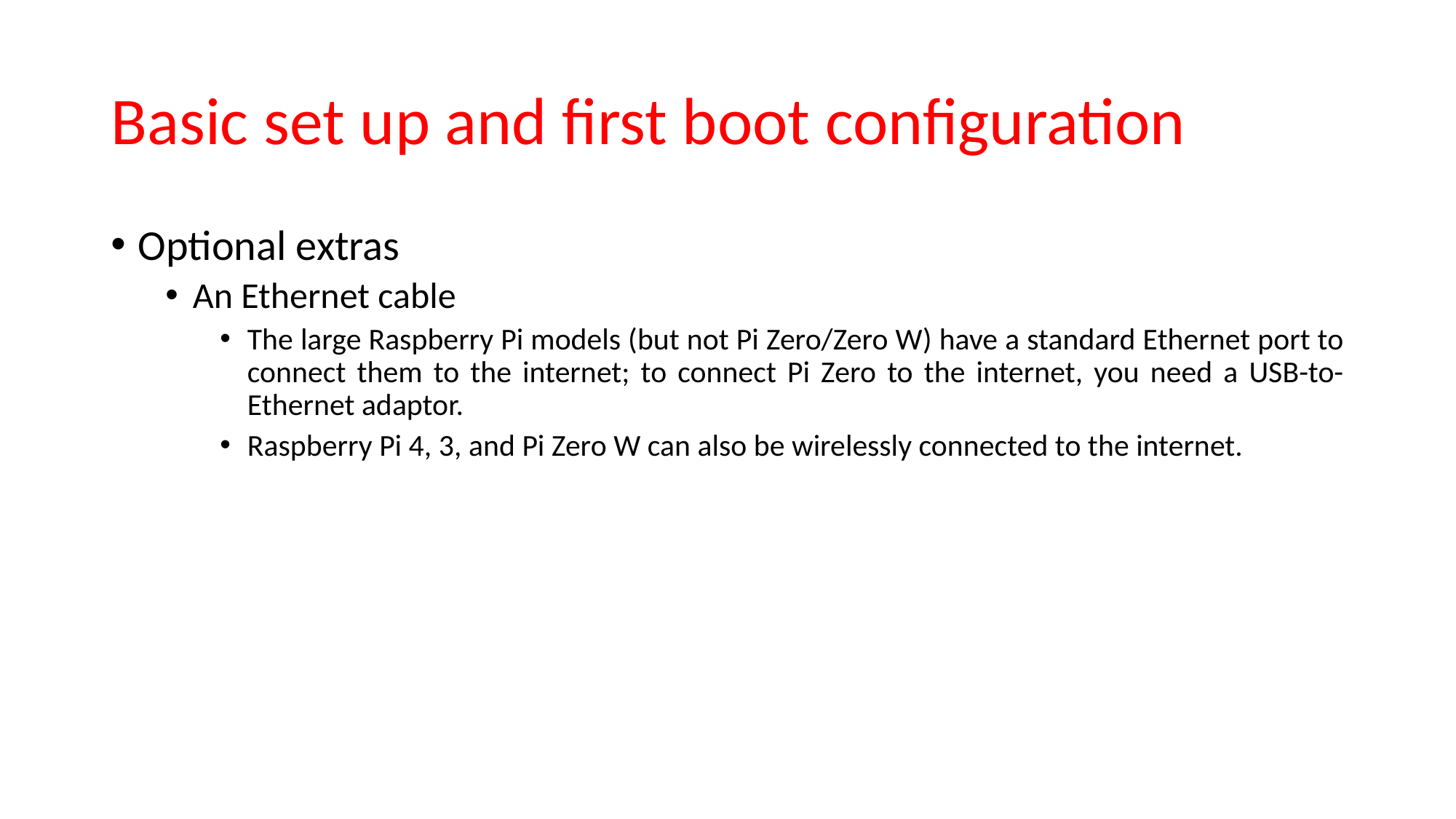

# Basic set up and first boot configuration
Optional extras
An Ethernet cable
The large Raspberry Pi models (but not Pi Zero/Zero W) have a standard Ethernet port to connect them to the internet; to connect Pi Zero to the internet, you need a USB-to-Ethernet adaptor.
Raspberry Pi 4, 3, and Pi Zero W can also be wirelessly connected to the internet.